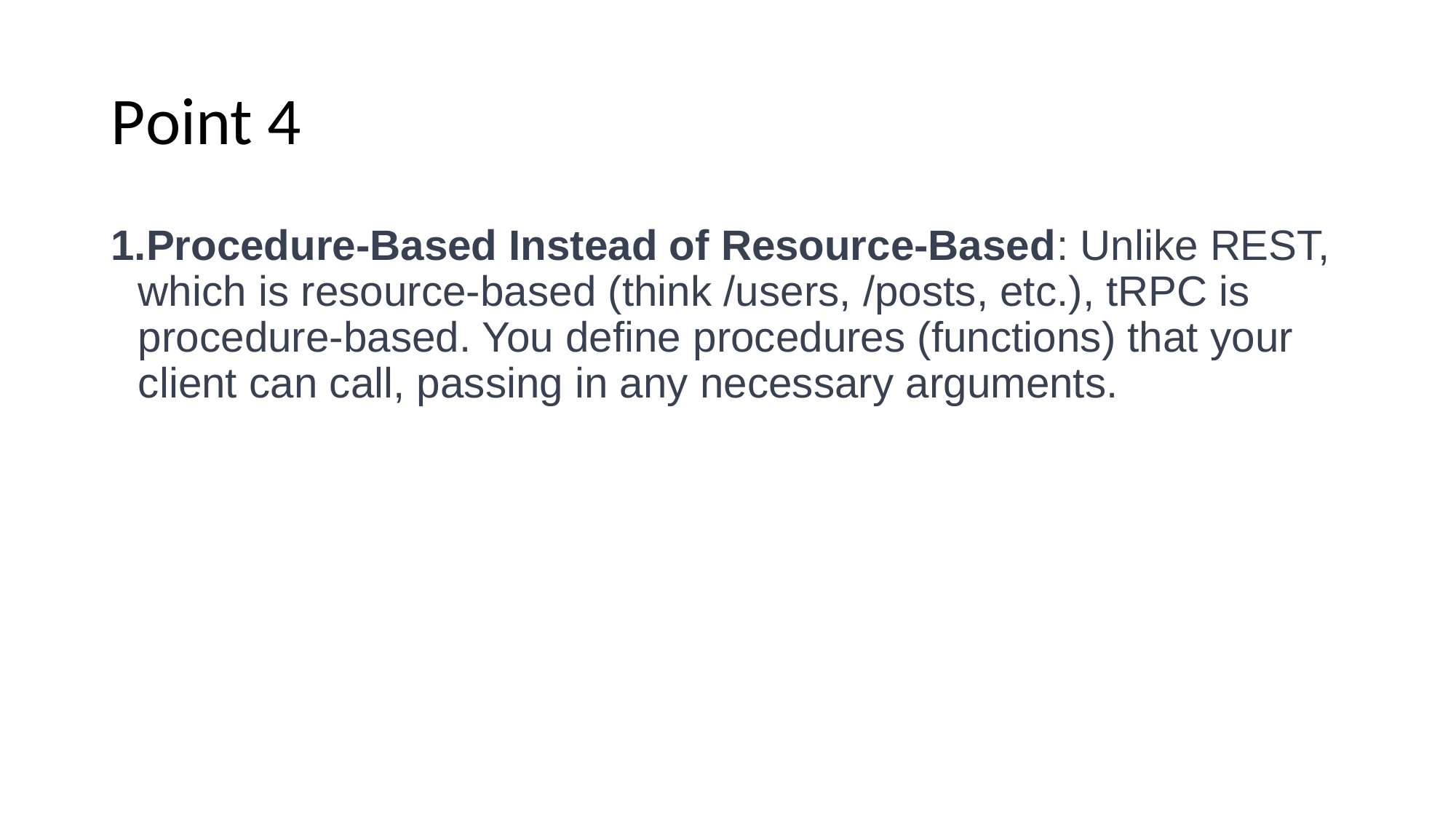

# Point 4
Procedure-Based Instead of Resource-Based: Unlike REST, which is resource-based (think /users, /posts, etc.), tRPC is procedure-based. You define procedures (functions) that your client can call, passing in any necessary arguments.